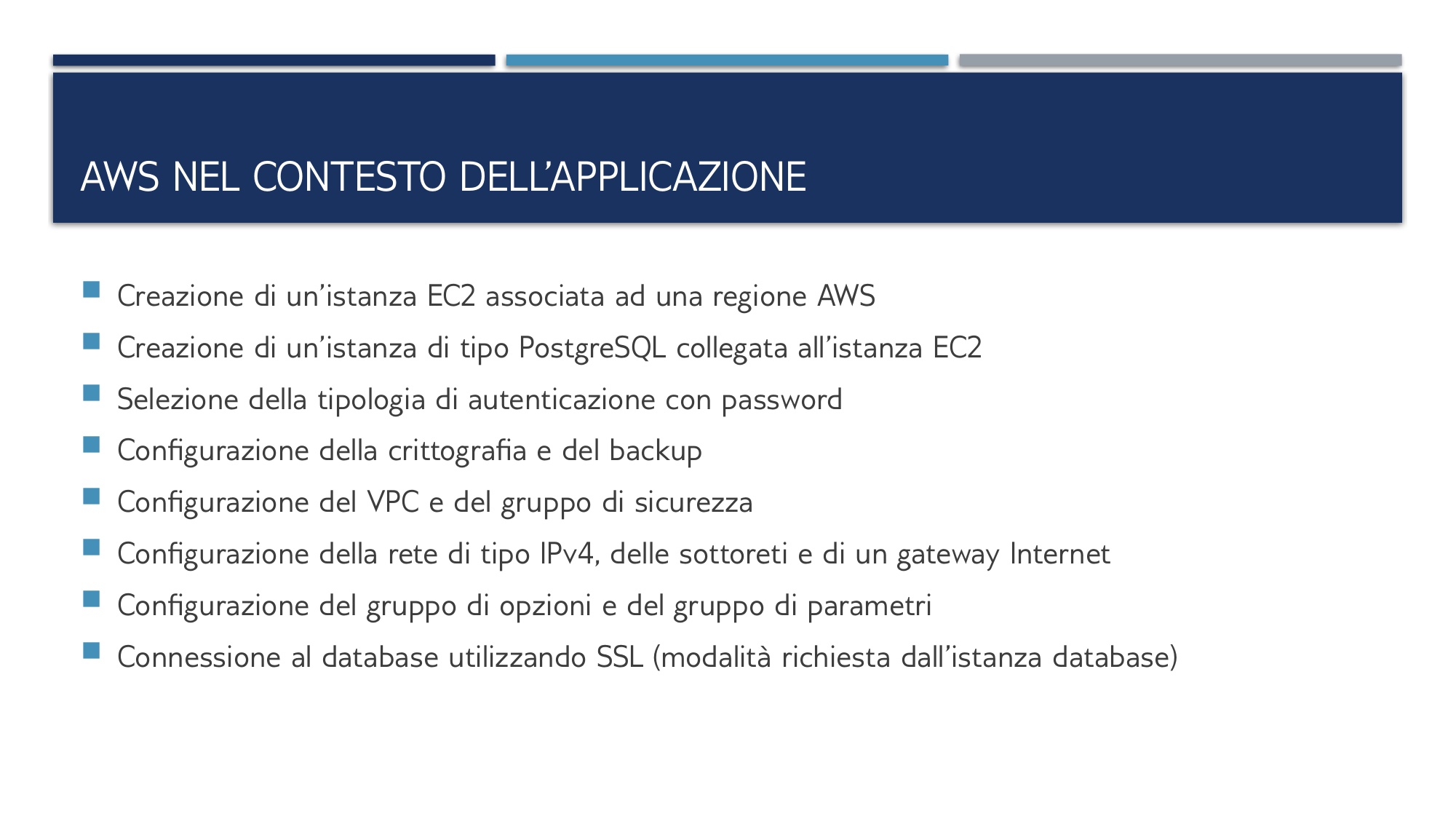

# AWS nel contesto dell’applicazione
Creazione di un’istanza EC2 associata ad una regione AWS
Creazione di un’istanza di tipo PostgreSQL collegata all’istanza EC2
Selezione della tipologia di autenticazione con password
Configurazione della crittografia e del backup
Configurazione del VPC e del gruppo di sicurezza
Configurazione della rete di tipo IPv4, delle sottoreti e di un gateway Internet
Configurazione del gruppo di opzioni e del gruppo di parametri
Connessione al database utilizzando SSL (modalità richiesta dall’istanza database)